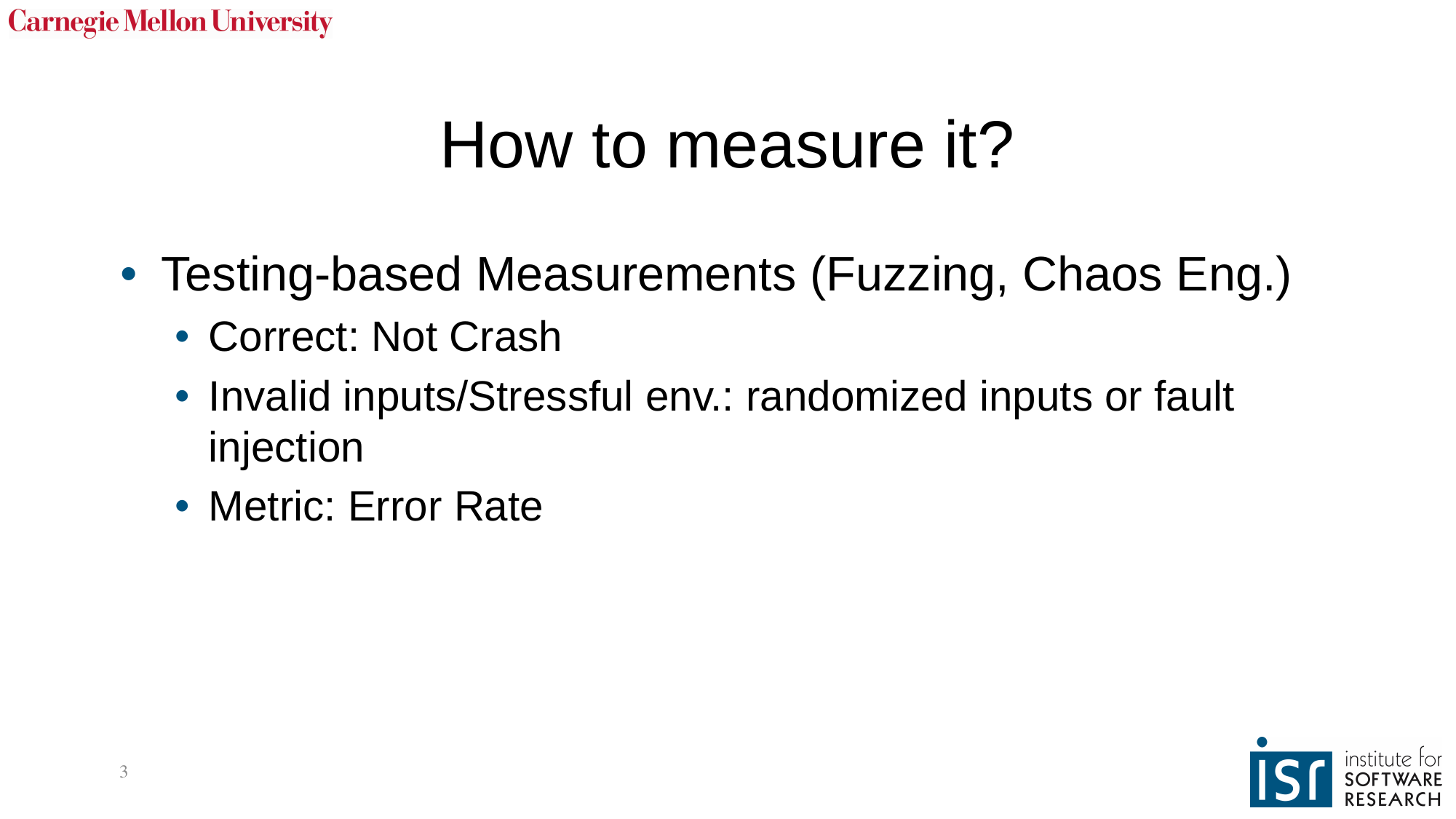

# How to measure it?
Testing-based Measurements (Fuzzing, Chaos Eng.)
Correct: Not Crash
Invalid inputs/Stressful env.: randomized inputs or fault injection
Metric: Error Rate
3